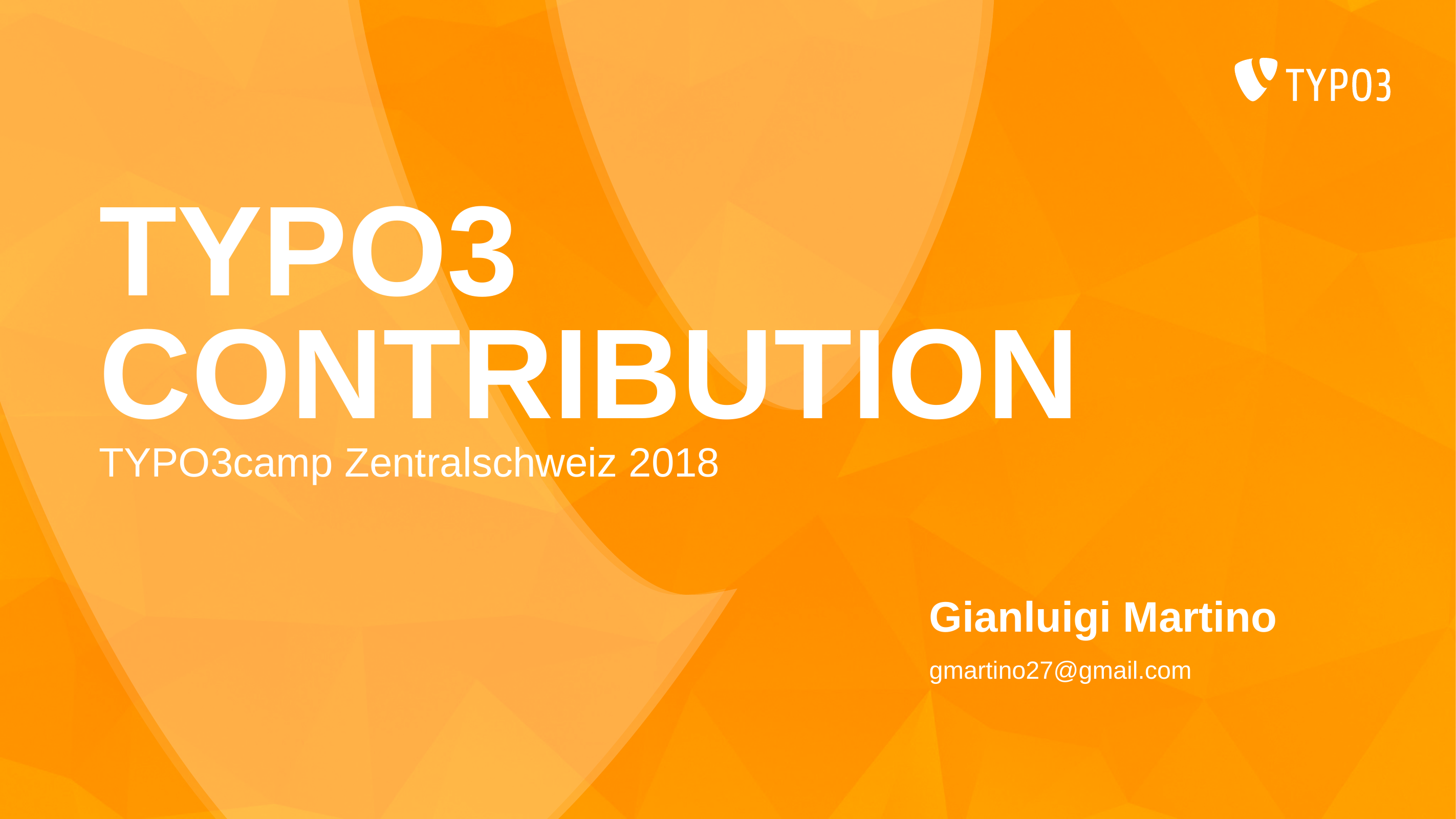

# TYPO3 Contribution
TYPO3camp Zentralschweiz 2018
Gianluigi Martino
gmartino27@gmail.com